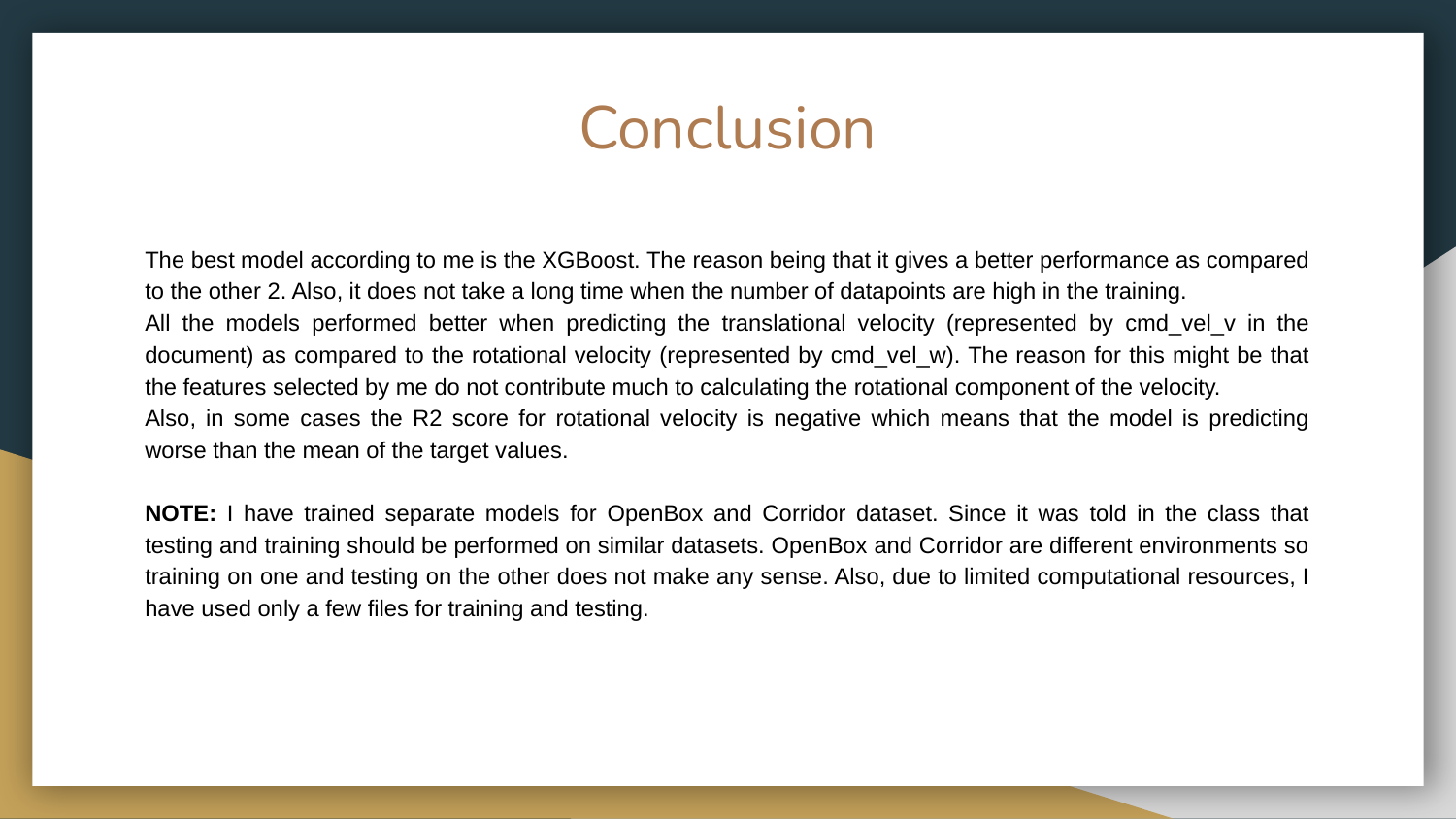

# Conclusion
The best model according to me is the XGBoost. The reason being that it gives a better performance as compared to the other 2. Also, it does not take a long time when the number of datapoints are high in the training.
All the models performed better when predicting the translational velocity (represented by cmd_vel_v in the document) as compared to the rotational velocity (represented by cmd_vel_w). The reason for this might be that the features selected by me do not contribute much to calculating the rotational component of the velocity.
Also, in some cases the R2 score for rotational velocity is negative which means that the model is predicting worse than the mean of the target values.

NOTE: I have trained separate models for OpenBox and Corridor dataset. Since it was told in the class that testing and training should be performed on similar datasets. OpenBox and Corridor are different environments so training on one and testing on the other does not make any sense. Also, due to limited computational resources, I have used only a few files for training and testing.